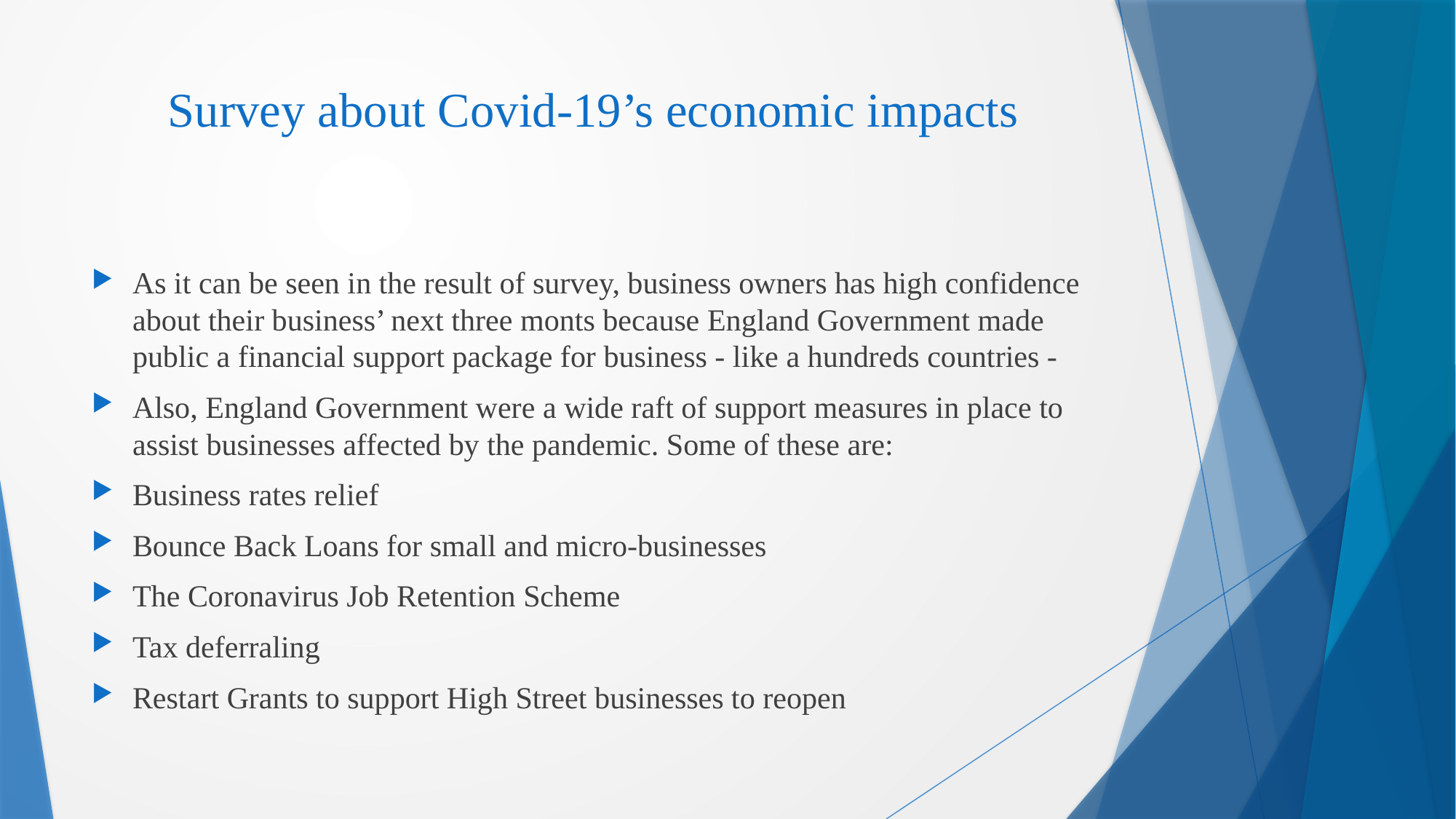

# Survey about Covid-19’s economic impacts
As it can be seen in the result of survey, business owners has high confidence about their business’ next three monts because England Government made public a financial support package for business - like a hundreds countries -
Also, England Government were a wide raft of support measures in place to assist businesses affected by the pandemic. Some of these are:
Business rates relief
Bounce Back Loans for small and micro-businesses
The Coronavirus Job Retention Scheme
Tax deferraling
Restart Grants to support High Street businesses to reopen